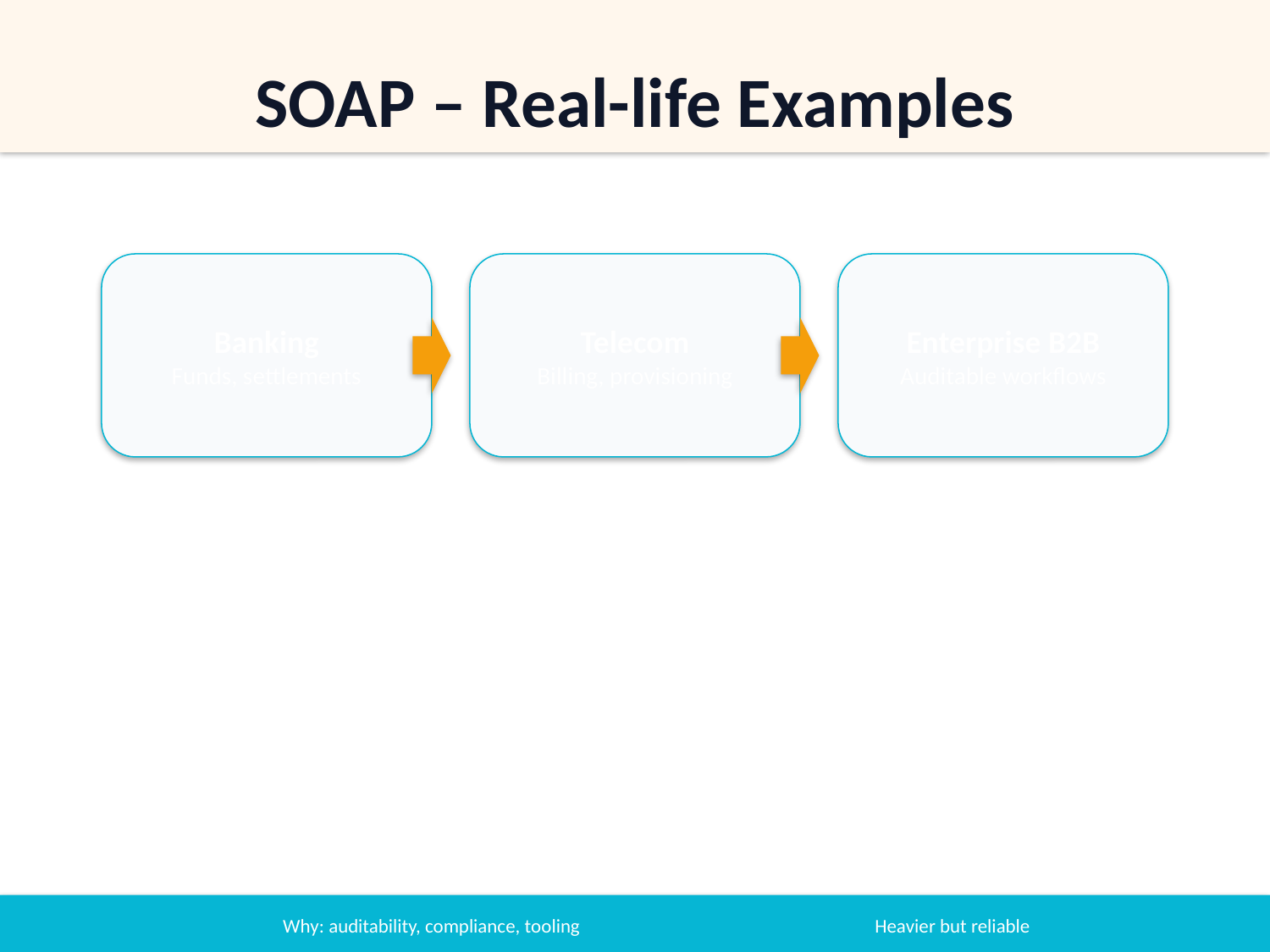

SOAP – Real-life Examples
Banking
Funds, settlements
Telecom
Billing, provisioning
Enterprise B2B
Auditable workflows

Why: auditability, compliance, tooling
Heavier but reliable